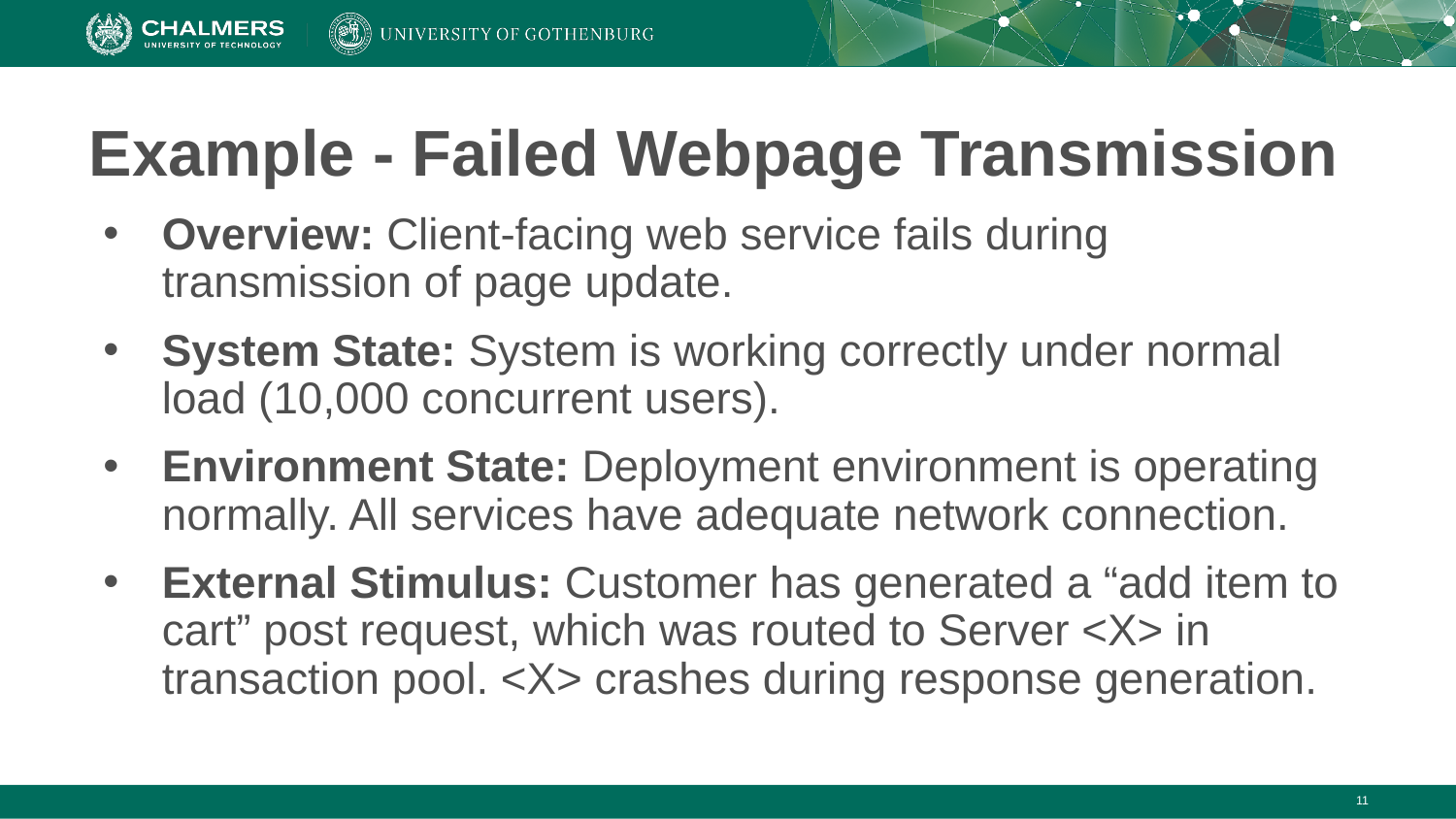

# Example - Failed Webpage Transmission
Overview: Client-facing web service fails during transmission of page update.
System State: System is working correctly under normal load (10,000 concurrent users).
Environment State: Deployment environment is operating normally. All services have adequate network connection.
External Stimulus: Customer has generated a “add item to cart” post request, which was routed to Server <X> in transaction pool. <X> crashes during response generation.
11